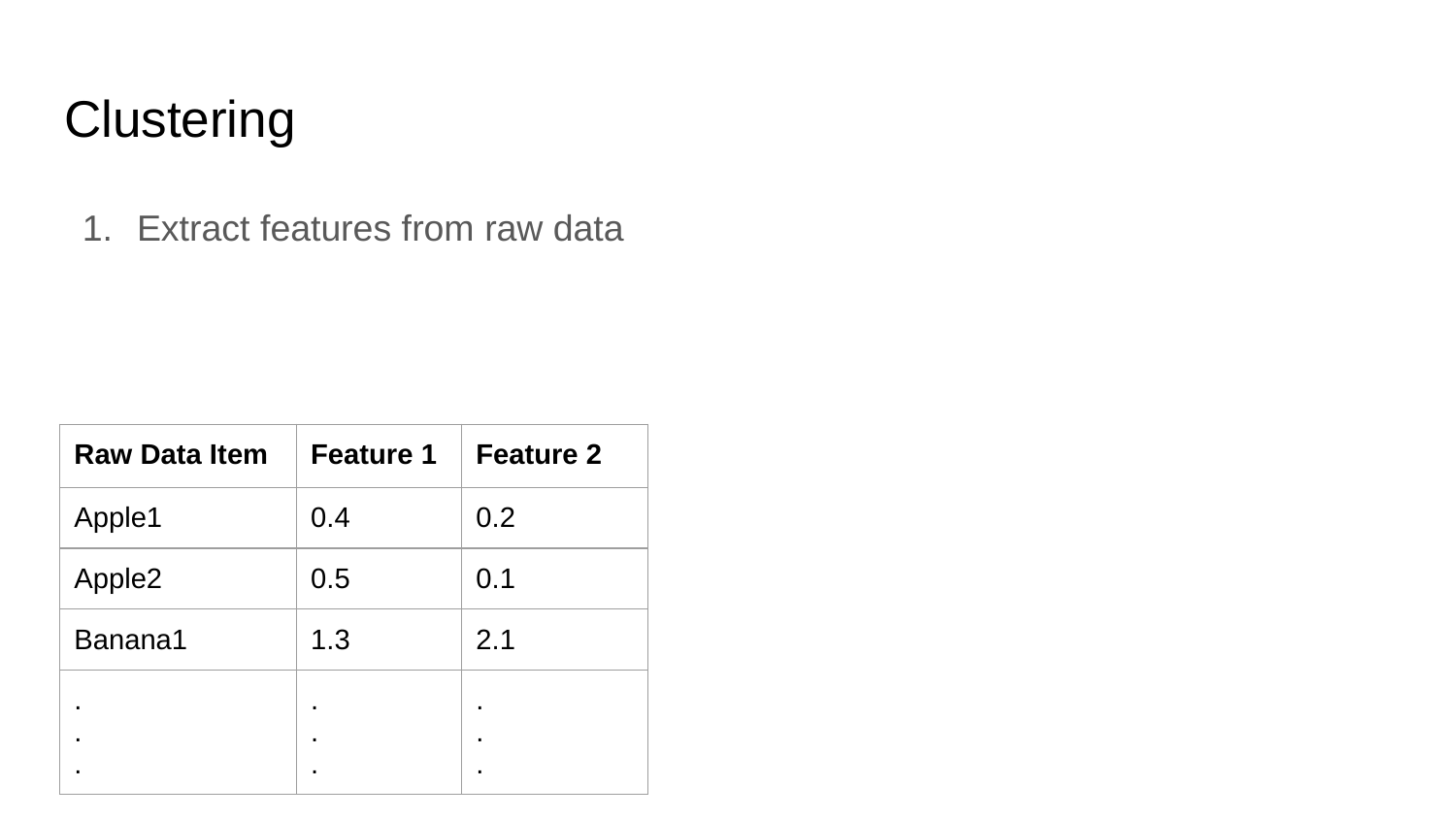

# Clustering
Extract features from raw data
| Raw Data Item | Feature 1 | Feature 2 |
| --- | --- | --- |
| Apple1 | 0.4 | 0.2 |
| Apple2 | 0.5 | 0.1 |
| Banana1 | 1.3 | 2.1 |
| . . . | . . . | . . . |